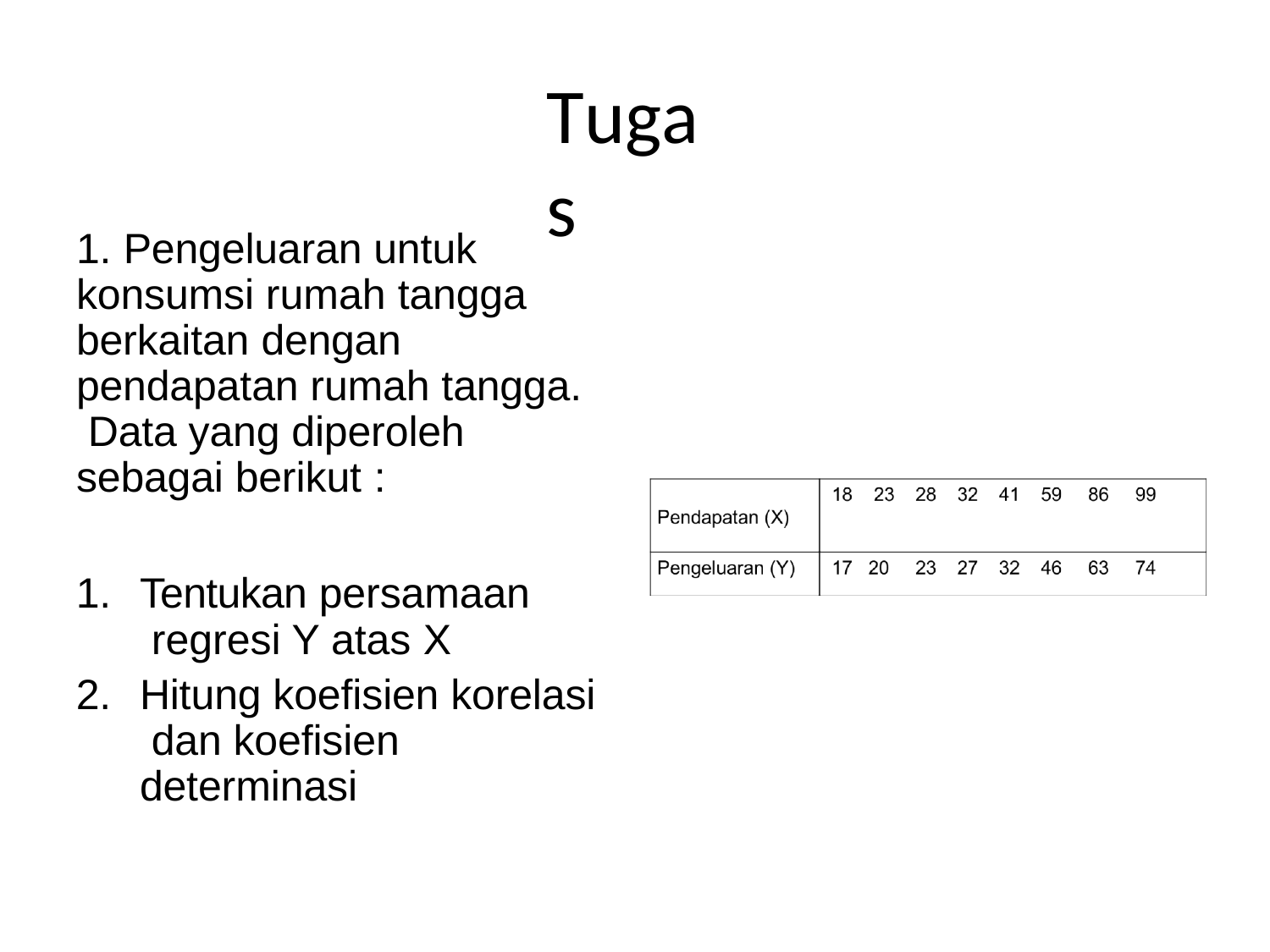

# Tugas
1. Pengeluaran untuk  konsumsi rumah tangga  berkaitan dengan  pendapatan rumah tangga.  Data yang diperoleh  sebagai berikut :

Tentukan persamaan  regresi Y atas X
Hitung koefisien korelasi  dan koefisien  determinasi